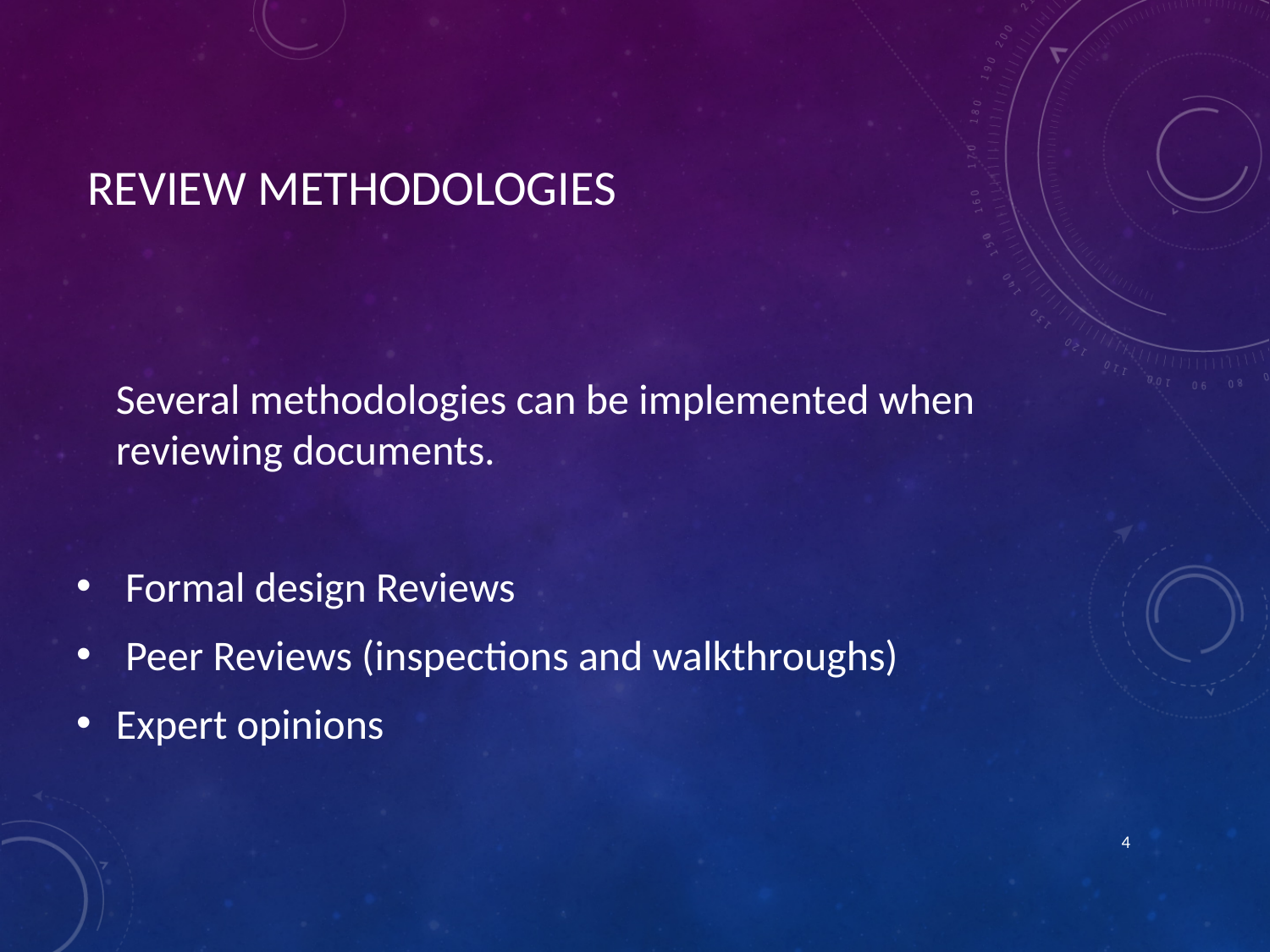

# Review Methodologies

	Several methodologies can be implemented when reviewing documents.

 Formal design Reviews
 Peer Reviews (inspections and walkthroughs)
Expert opinions

4